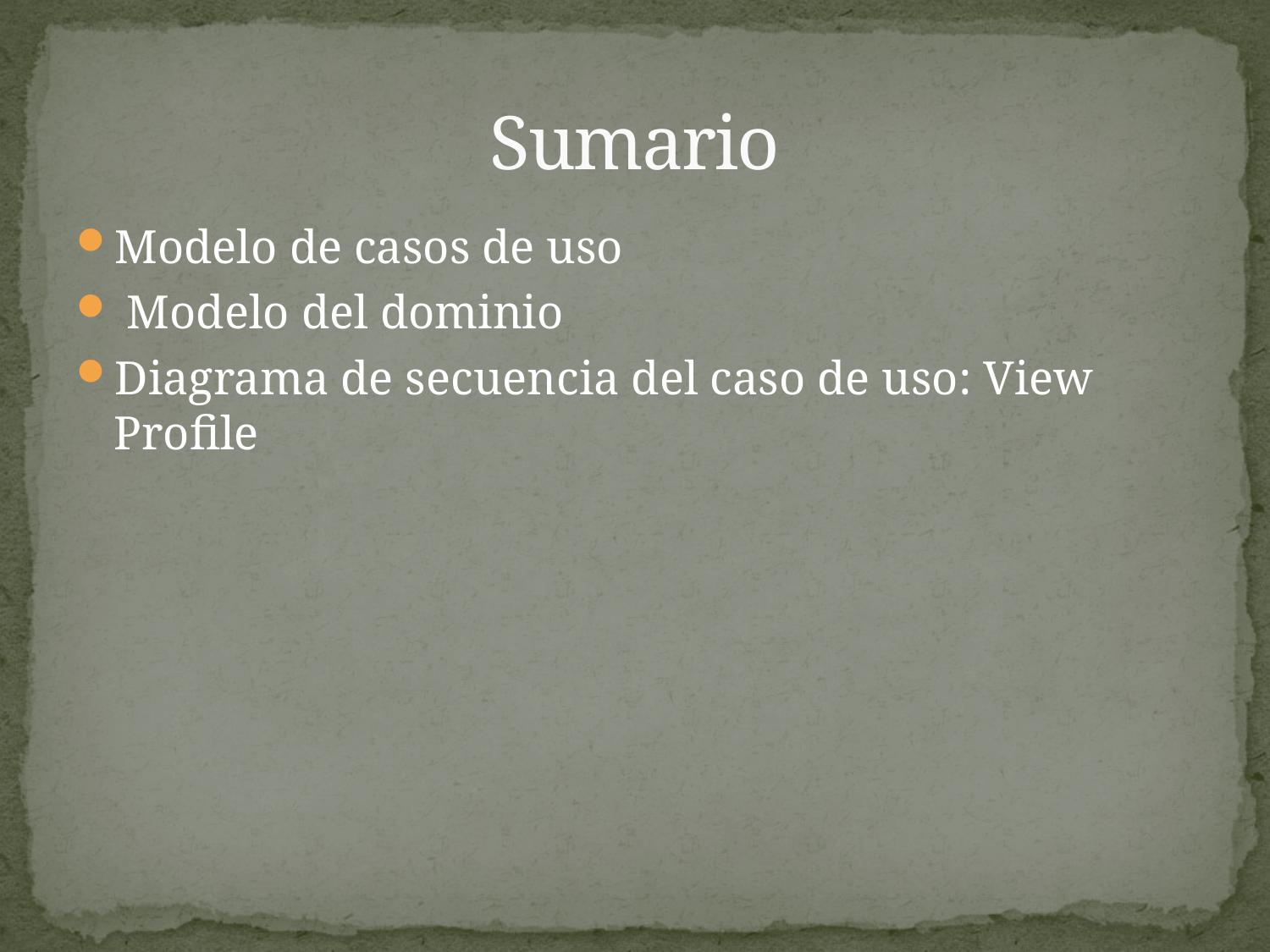

# Sumario
Modelo de casos de uso
 Modelo del dominio
Diagrama de secuencia del caso de uso: View Profile